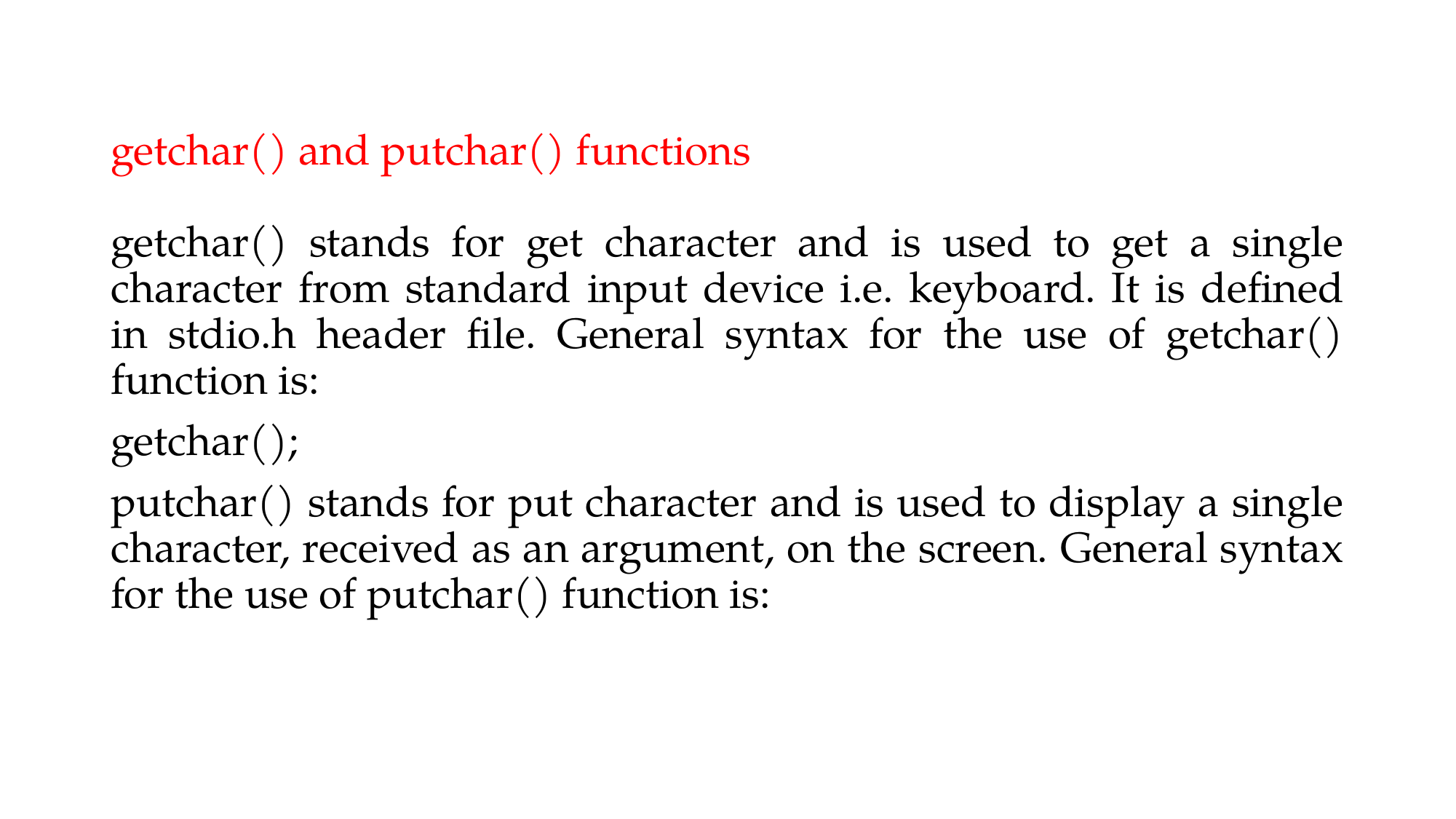

# getchar() and putchar() functions
getchar() stands for get character and is used to get a single character from standard input device i.e. keyboard. It is defined in stdio.h header file. General syntax for the use of getchar() function is:
getchar();
putchar() stands for put character and is used to display a single character, received as an argument, on the screen. General syntax for the use of putchar() function is: